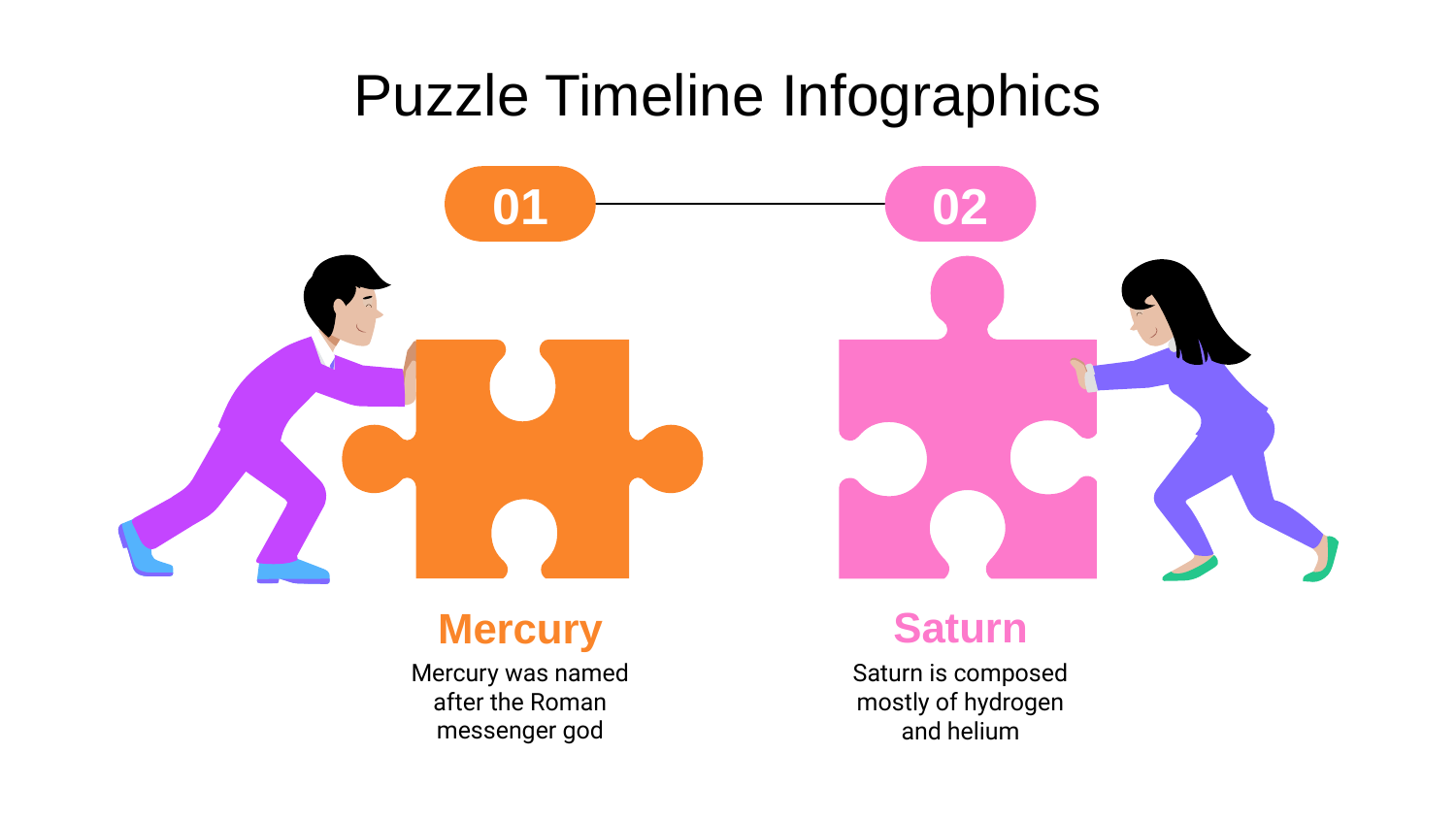

# Puzzle Timeline Infographics
01
02

Saturn
Saturn is composed mostly of hydrogen and helium
Mercury
Mercury was named after the Roman messenger god